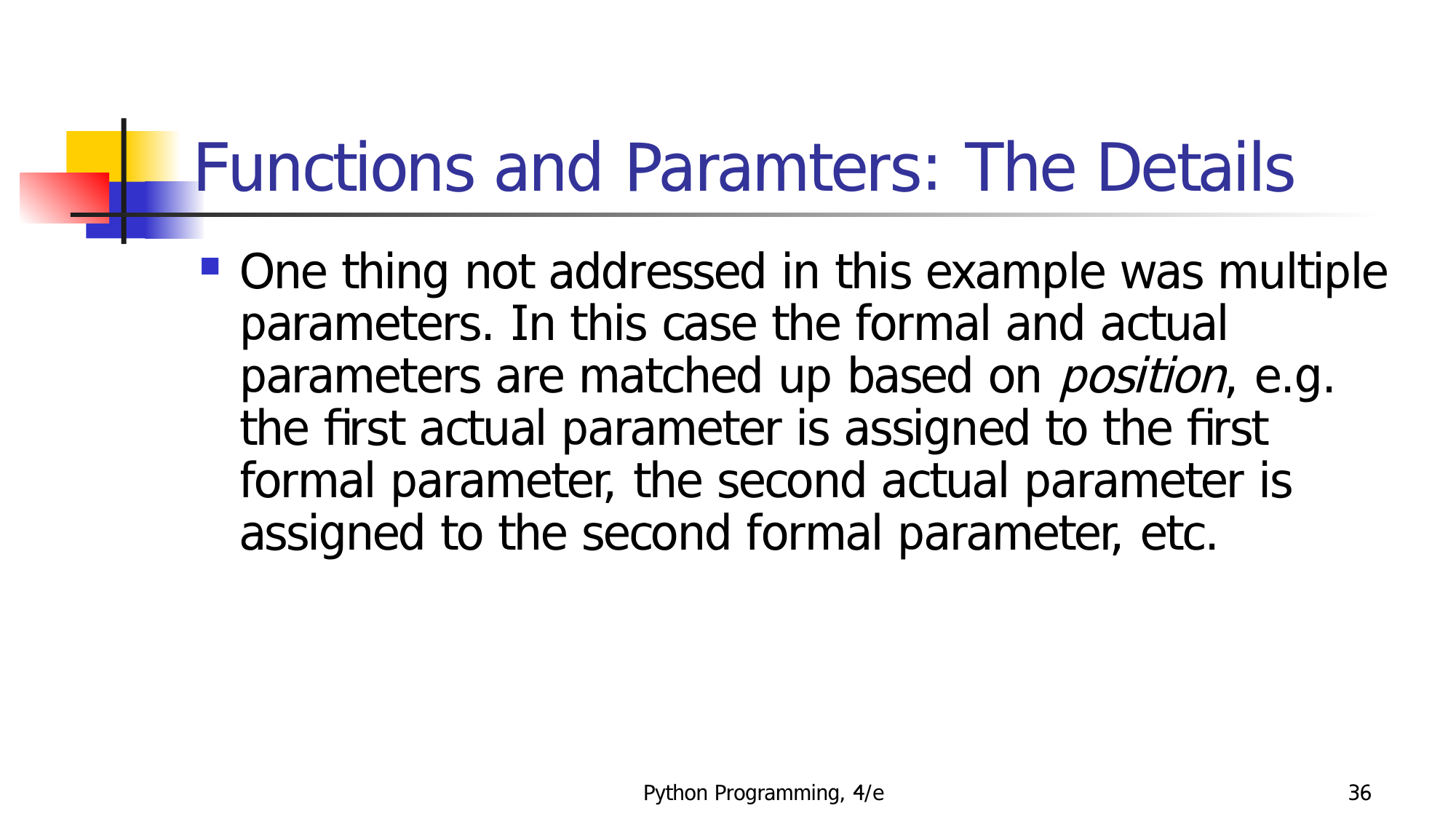

# Functions and Paramters: The Details
One thing not addressed in this example was multiple parameters. In this case the formal and actual parameters are matched up based on position, e.g. the first actual parameter is assigned to the first formal parameter, the second actual parameter is assigned to the second formal parameter, etc.
Python Programming, 4/e
36